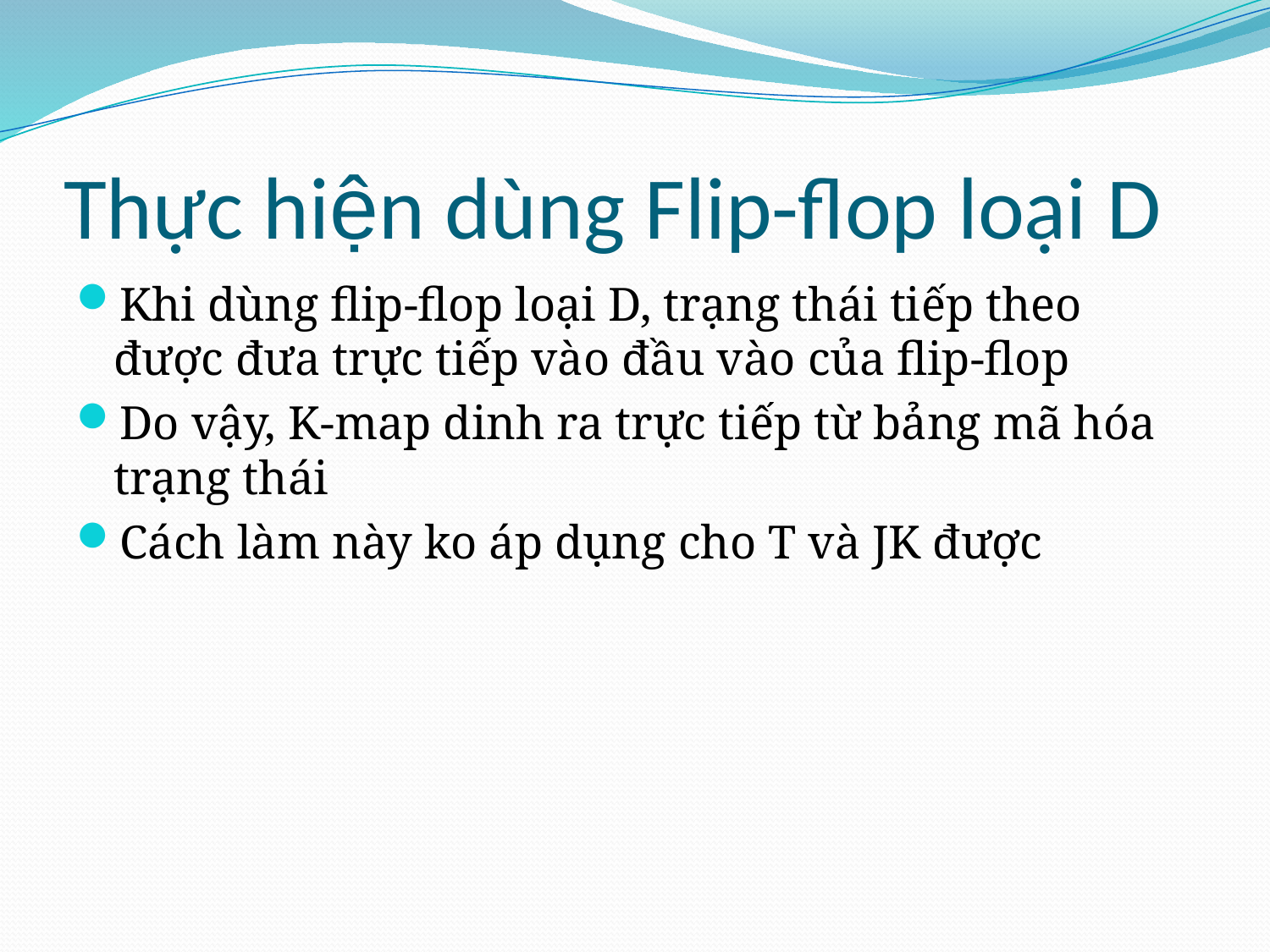

# Thực hiện dùng Flip-flop loại D
Khi dùng flip-flop loại D, trạng thái tiếp theo được đưa trực tiếp vào đầu vào của flip-flop
Do vậy, K-map dinh ra trực tiếp từ bảng mã hóa trạng thái
Cách làm này ko áp dụng cho T và JK được